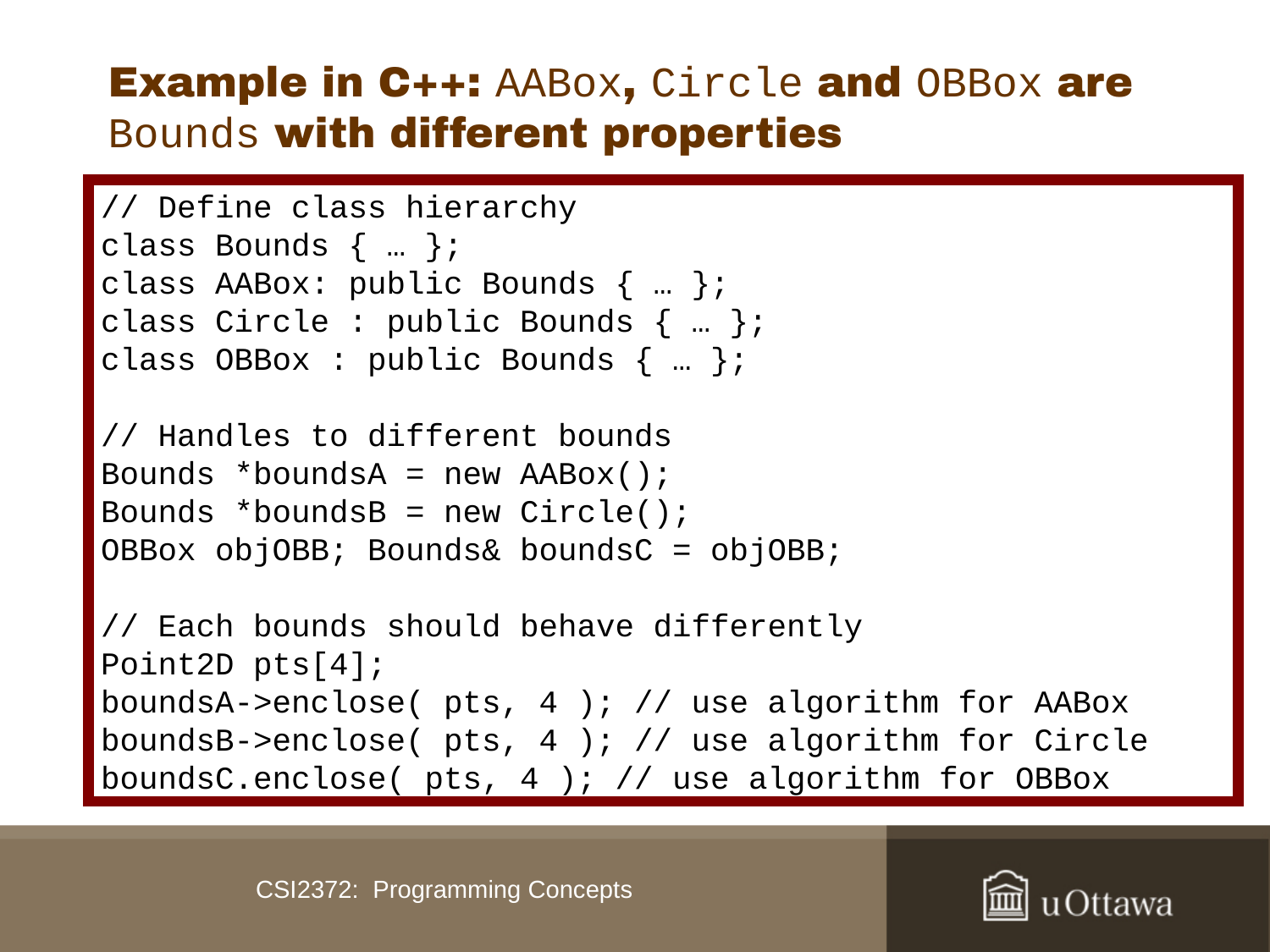

# Example in C++: AABox, Circle and OBBox are Bounds with different properties
// Define class hierarchy
class Bounds { … };
class AABox: public Bounds { … };
class Circle : public Bounds { … };
class OBBox : public Bounds { … };

// Handles to different bounds
Bounds *boundsA = new AABox();
Bounds *boundsB = new Circle();
OBBox objOBB; Bounds& boundsC = objOBB;

// Each bounds should behave differently
Point2D pts[4];
boundsA->enclose( pts, 4 ); // use algorithm for AABox
boundsB->enclose( pts, 4 ); // use algorithm for Circle
boundsC.enclose( pts, 4 ); // use algorithm for OBBox
CSI2372:  Programming Concepts